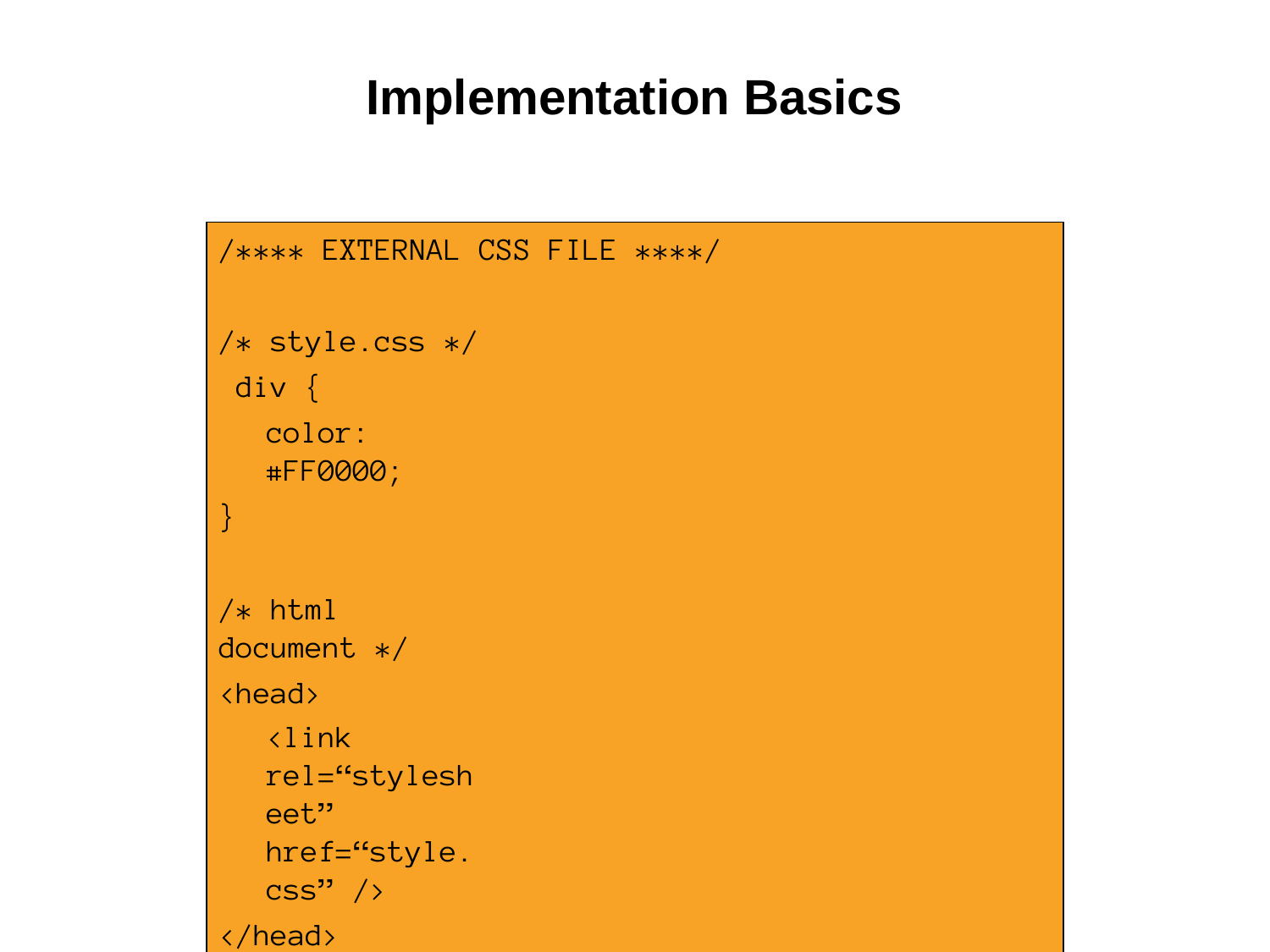

# Implementation Basics
/**** EXTERNAL CSS FILE ****/

/* style.css */  div {
color: #FF0000;
}

/* html document */
<head>
<link rel=“stylesheet” href=“style.css” />
</head>
15